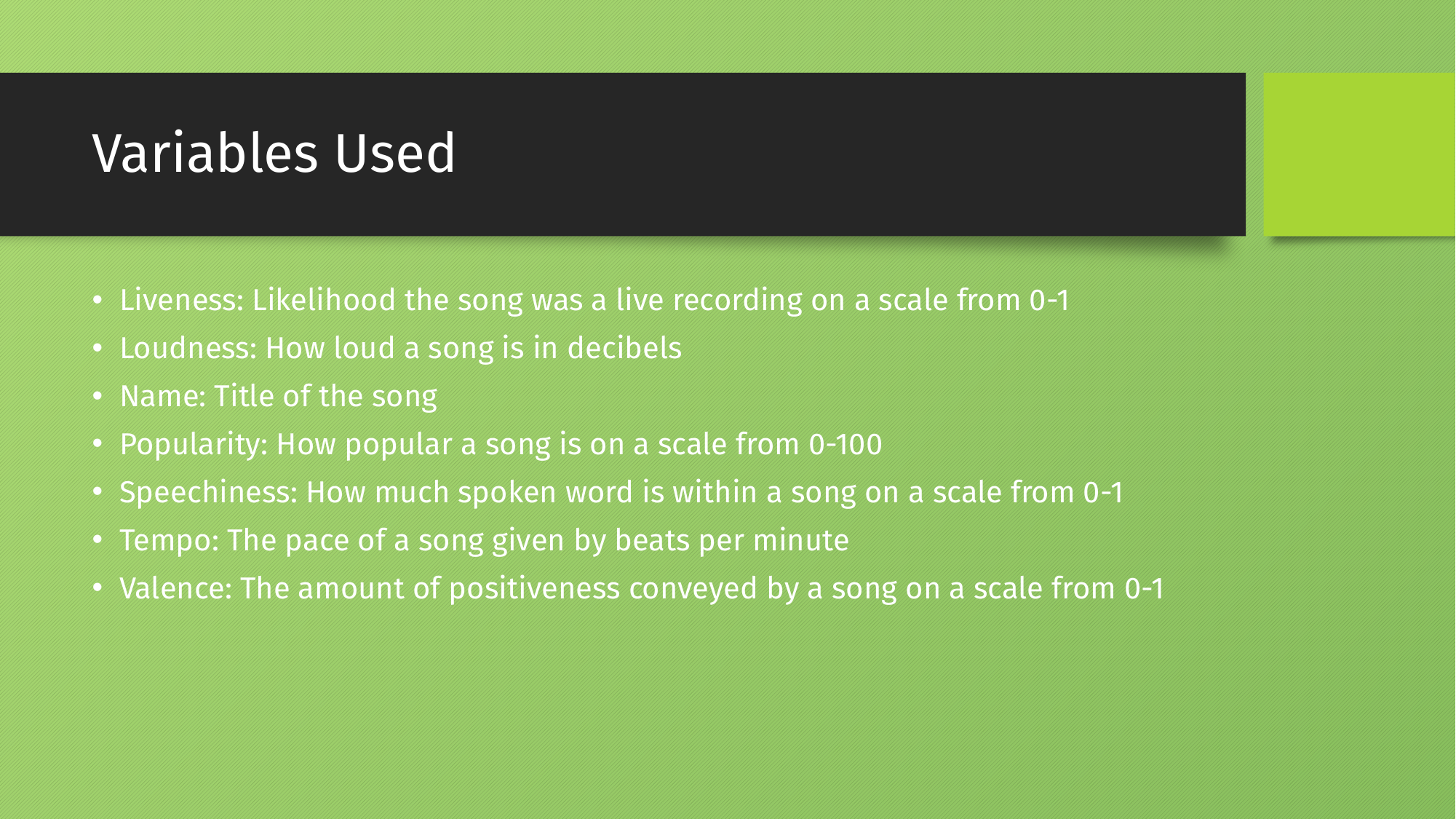

# Variables Used
Liveness: Likelihood the song was a live recording on a scale from 0-1
Loudness: How loud a song is in decibels
Name: Title of the song
Popularity: How popular a song is on a scale from 0-100
Speechiness: How much spoken word is within a song on a scale from 0-1
Tempo: The pace of a song given by beats per minute
Valence: The amount of positiveness conveyed by a song on a scale from 0-1